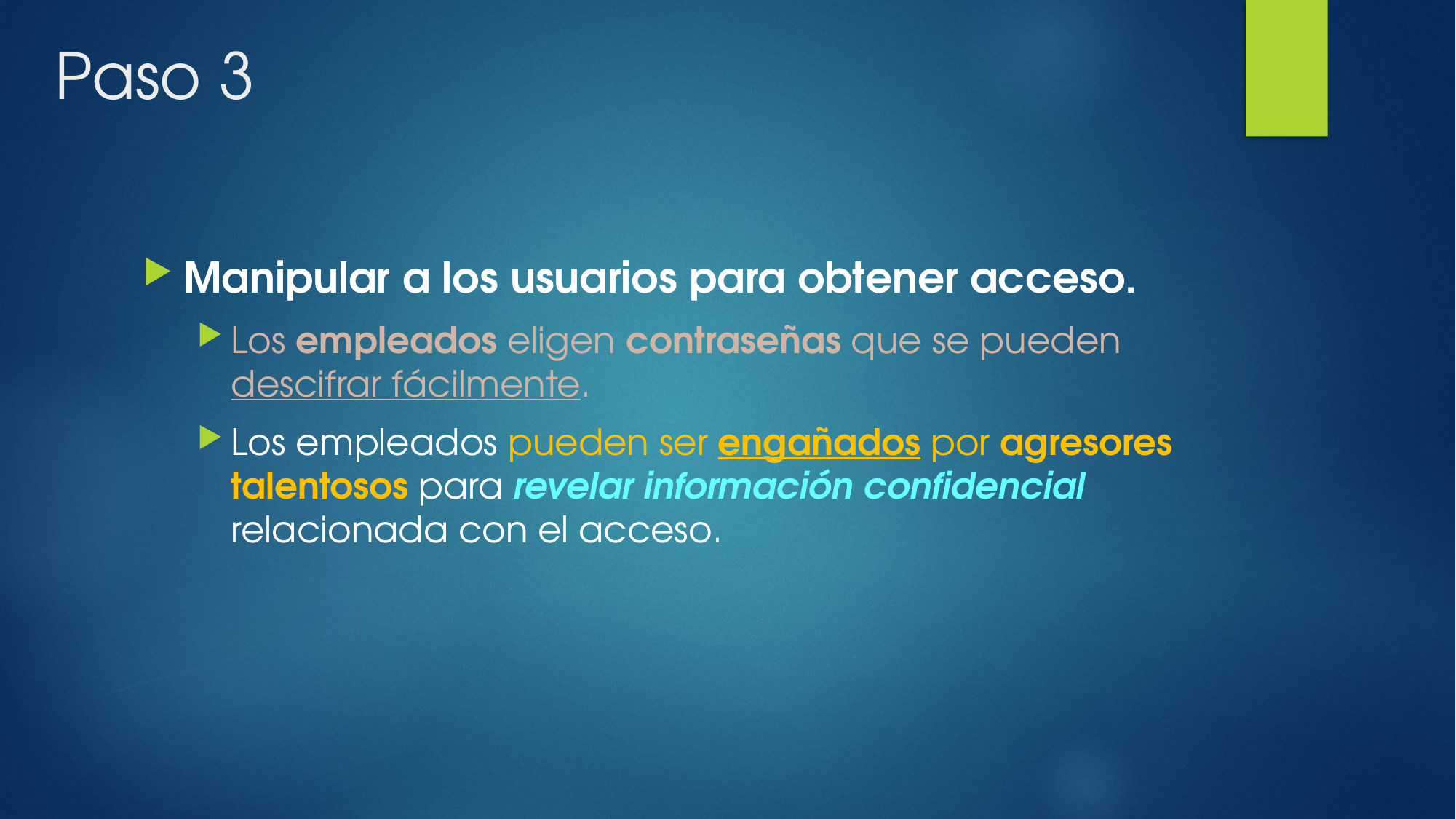

# Paso 3
Manipular a los usuarios para obtener acceso.
Los empleados eligen contraseñas que se pueden descifrar fácilmente.
Los empleados pueden ser engañados por agresores talentosos para revelar información confidencial relacionada con el acceso.